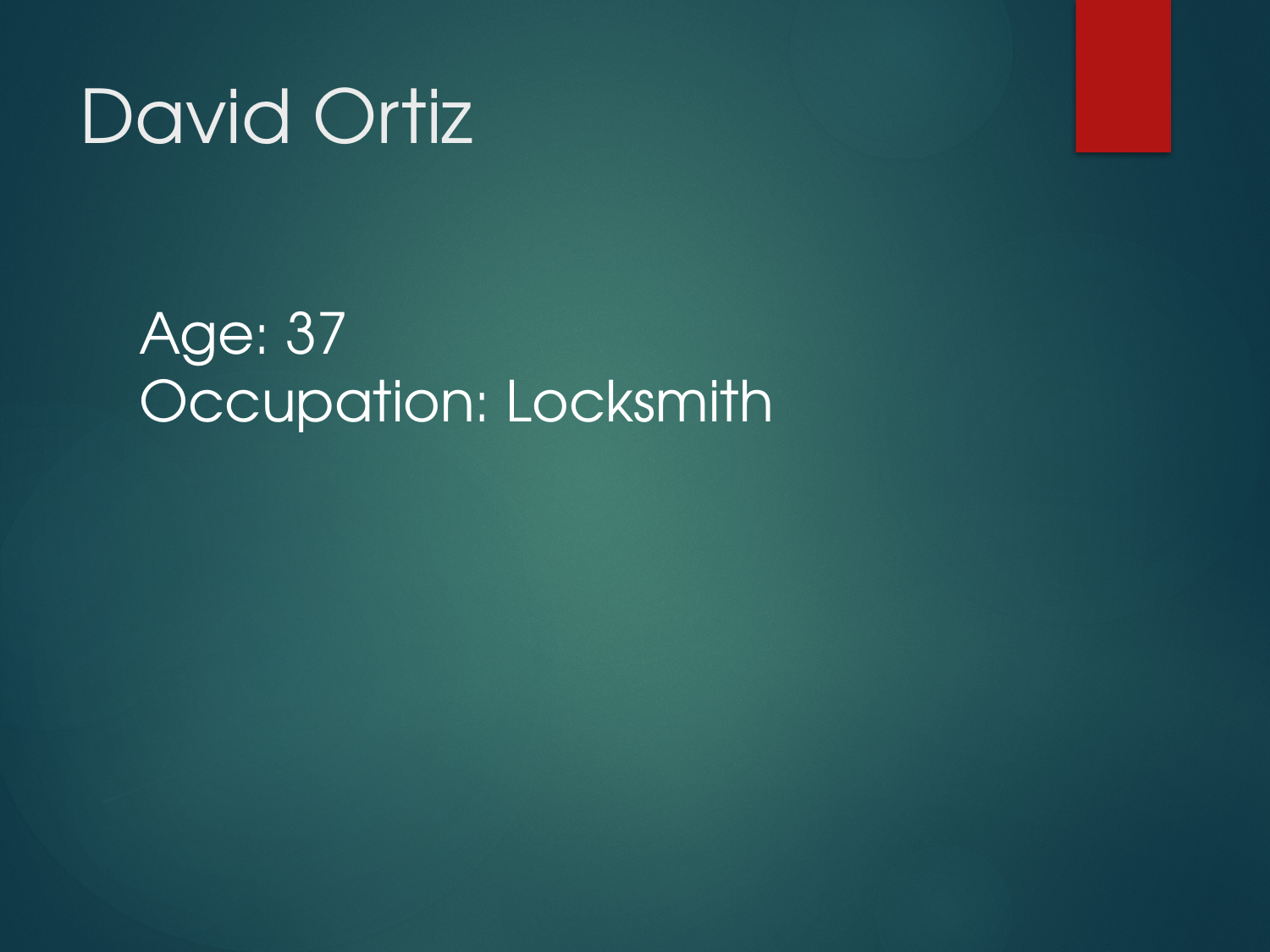

# David Ortiz

Age: 37
Occupation: Locksmith